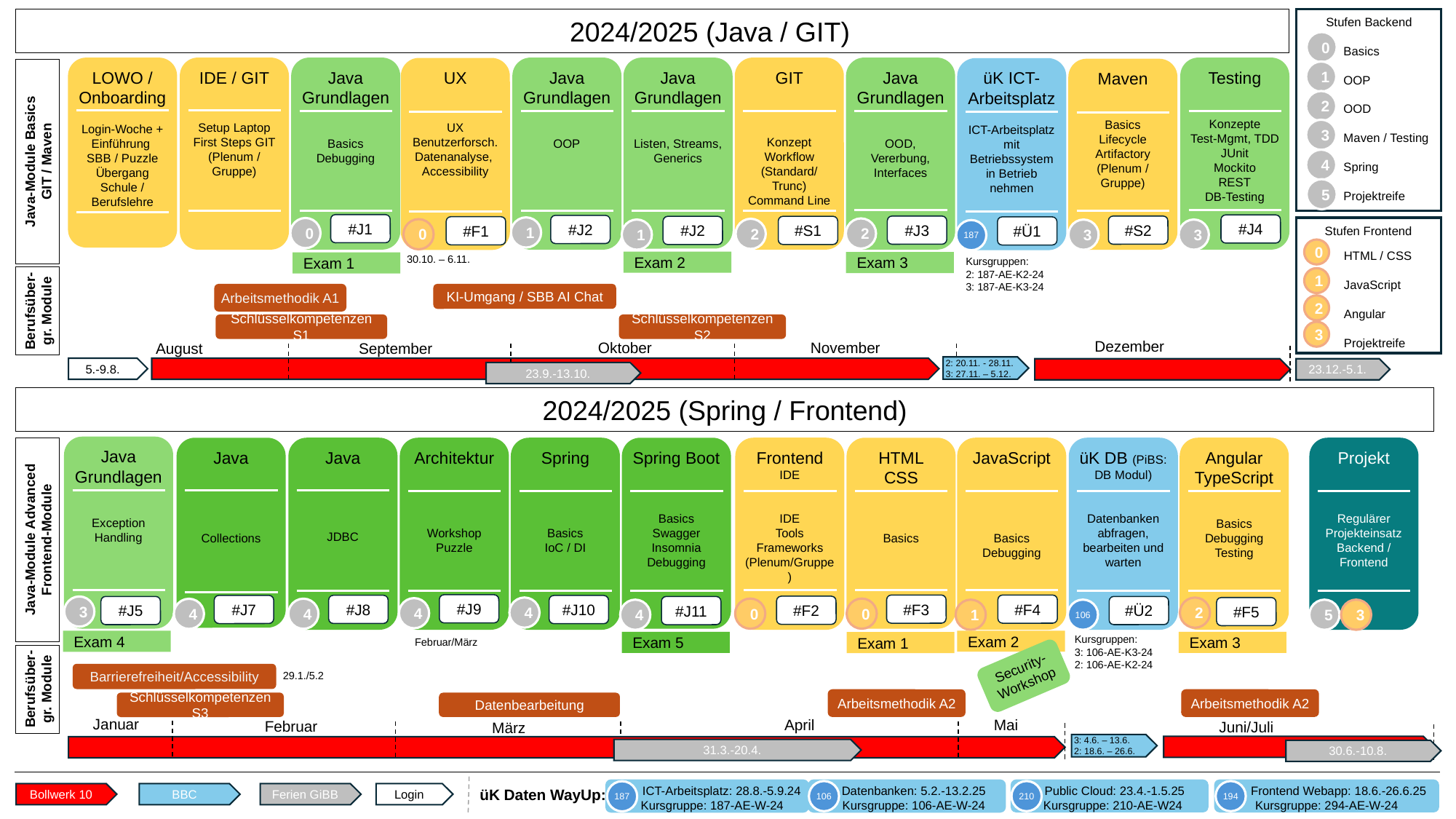

Stufen Backend
               2024/2025 (Java / GIT)
Basics
OOP
OOD
Maven / Testing
Spring
Projektreife
0
LOWO / Onboarding
Login-Woche + Einführung
SBB / Puzzle
Übergang Schule / Berufslehre
IDE / GIT

Setup Laptop
First Steps GIT (Plenum / Gruppe)
Java
Grundlagen

Basics Debugging
Java
Grundlagen

OOP
Java
Grundlagen

Listen, Streams, Generics
GIT

Konzept
Workflow
(Standard/Trunc)
Command Line
Java
Grundlagen

OOD, Vererbung, Interfaces
Testing

Konzepte
Test-Mgmt, TDD
JUnit
Mockito
REST
DB-Testing

UX

UX
Benutzerforsch.
Datenanalyse,
Accessibility
üK ICT-Arbeitsplatz

ICT-Arbeitsplatz mit Betriebssystem in Betrieb nehmen

Maven

Basics
Lifecycle
Artifactory
(Plenum / Gruppe)
1
2
3
Java-Module Basics
GIT / Maven
4
5
#J1
#J4
#J2
#S2
#J3
#S1
#J2
#F1
#Ü1
1
Stufen Frontend
0
2
2
0
1
3
3
187
HTML / CSS
JavaScript
Angular
Projektreife
0
30.10. – 6.11.
Kursgruppen:
2: 187-AE-K2-24
3: 187-AE-K3-24
Exam 2
Exam 3
Exam 1
1
Arbeitsmethodik A1
KI-Umgang / SBB AI Chat
Berufsüber-
gr. Module
2
Schlüsselkompetenzen S1
Schlüsselkompetenzen S2
3
Dezember
November
Oktober
August
September
 2: 20.11. - 28.11.
 3: 27.11. – 5.12.
5.-9.8.

23.12.-5.1.

23.9.-13.10.
2024/2025 (Spring / Frontend)
Java Grundlagen

Exception Handling
Java

Collections
Java

JDBC
Architektur

Workshop Puzzle
Spring

Basics
IoC / DI
Spring Boot

Basics
Swagger
Insomnia
Debugging
Frontend
IDE

IDE
Tools
Frameworks (Plenum/Gruppe)
HTML
CSS

Basics
JavaScript

Basics
Debugging

üK DB (PiBS: DB Modul)

Datenbanken abfragen, bearbeiten und warten

Angular
TypeScript

Basics
Debugging
Testing
Projekt

Regulärer Projekteinsatz Backend / Frontend
Java-Module Advanced
Frontend-Module
#J9
#F3
#F4
#J8
#J7
#J10
#F2
#J5
#Ü2
3
#J11
4
#F5
2
4
0
0
4
4
3
106
4
5
1
Kursgruppen:
3: 106-AE-K3-24
2: 106-AE-K2-24
Februar/März
Exam 2
Exam 4
Exam 5
Exam 3
Exam 1
Security-Workshop
29.1./5.2
Barrierefreiheit/Accessibility
Berufsüber-
gr. Module
Arbeitsmethodik A2
Arbeitsmethodik A2
Schlüsselkompetenzen S3
Datenbearbeitung
Januar
April
Mai
Februar
Juni/Juli
März
 3: 4.6. – 13.6.
 2: 18.6. – 26.6.

31.3.-20.4.
30.6.-10.8.
üK Daten WayUp:
         ICT-Arbeitsplatz: 28.8.-5.9.24
   Kursgruppe: 187-AE-W-24
   Public Cloud: 23.4.-1.5.25
  Kursgruppe: 210-AE-W24

       Frontend Webapp: 18.6.-26.6.25 Kursgruppe: 294-AE-W-24

    Datenbanken: 5.2.-13.2.25
    Kursgruppe: 106-AE-W-24

106
210
194
187
Bollwerk 10
BBC
Ferien GiBB
Login